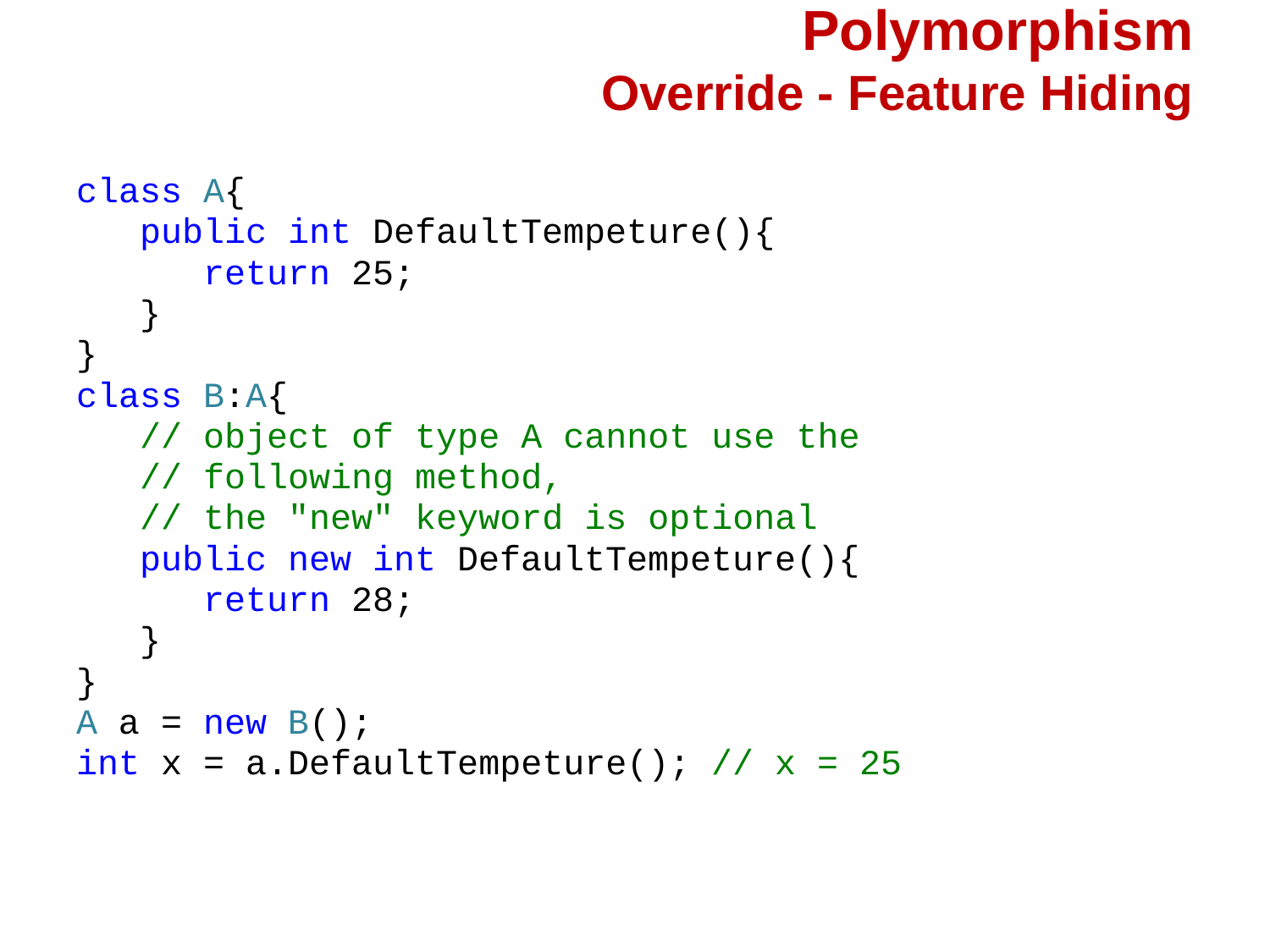

# Polymorphism Override - Feature Hiding
class A{
   public int DefaultTempeture(){
      return 25;
   }
}
class B:A{
   // object of type A cannot use the
   // following method,
   // the "new" keyword is optional
   public new int DefaultTempeture(){
      return 28;
   }
}
A a = new B();
int x = a.DefaultTempeture(); // x = 25